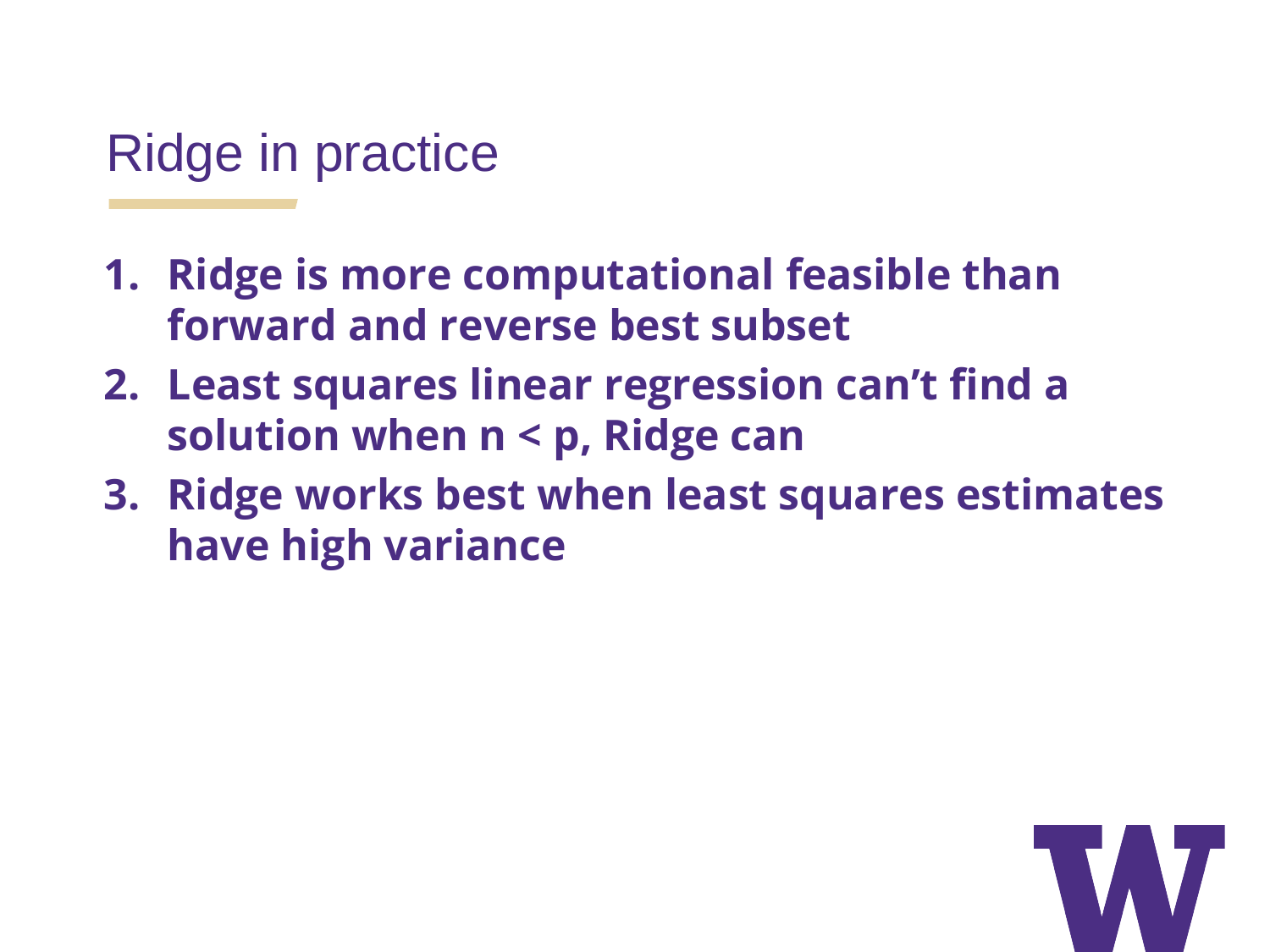

Ridge in practice
Ridge is more computational feasible than forward and reverse best subset
Least squares linear regression can’t find a solution when n < p, Ridge can
Ridge works best when least squares estimates have high variance